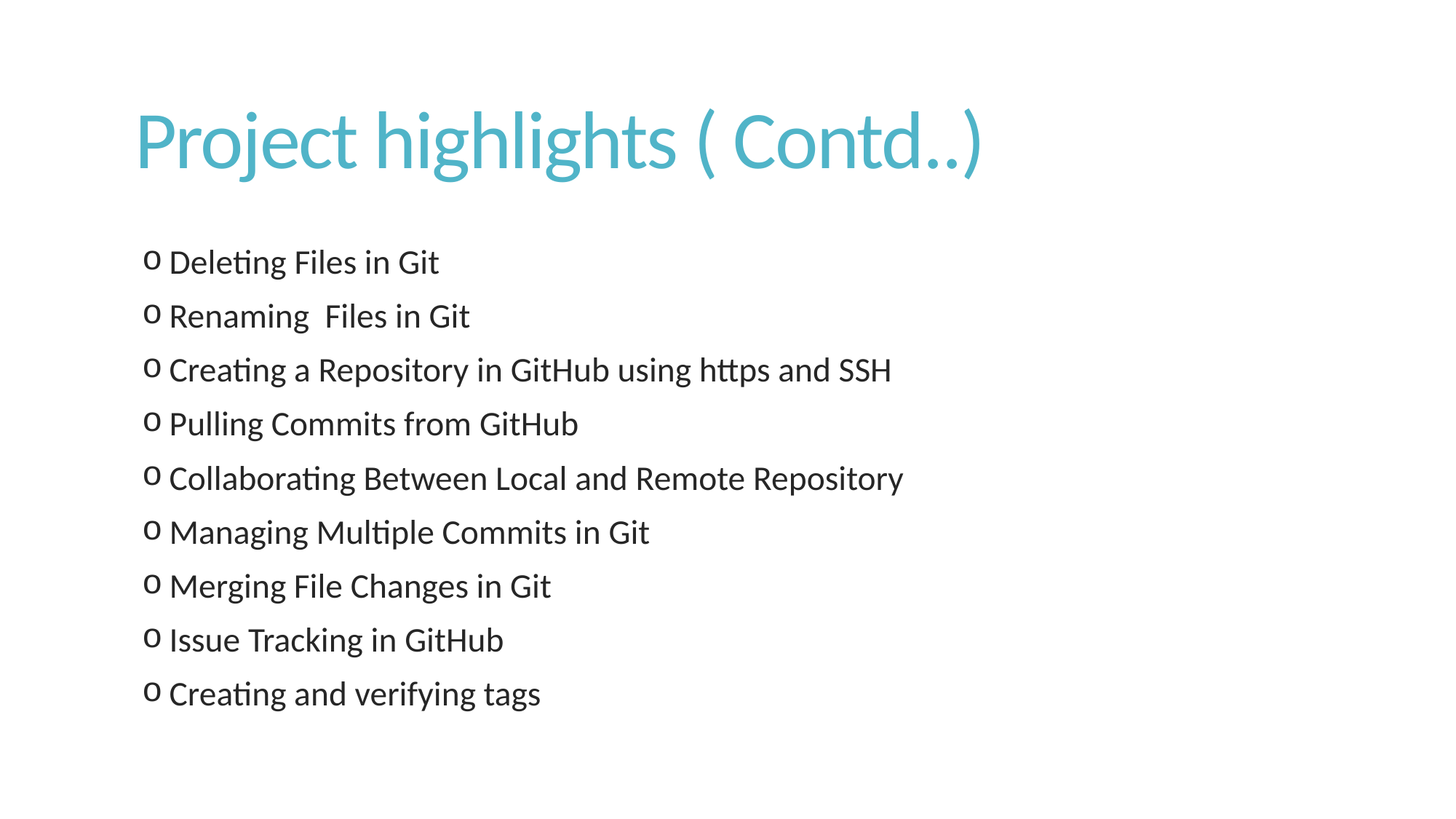

# Project highlights ( Contd..)
 Deleting Files in Git
 Renaming  Files in Git
 Creating a Repository in GitHub using https and SSH
 Pulling Commits from GitHub
 Collaborating Between Local and Remote Repository
 Managing Multiple Commits in Git
 Merging File Changes in Git
 Issue Tracking in GitHub
 Creating and verifying tags